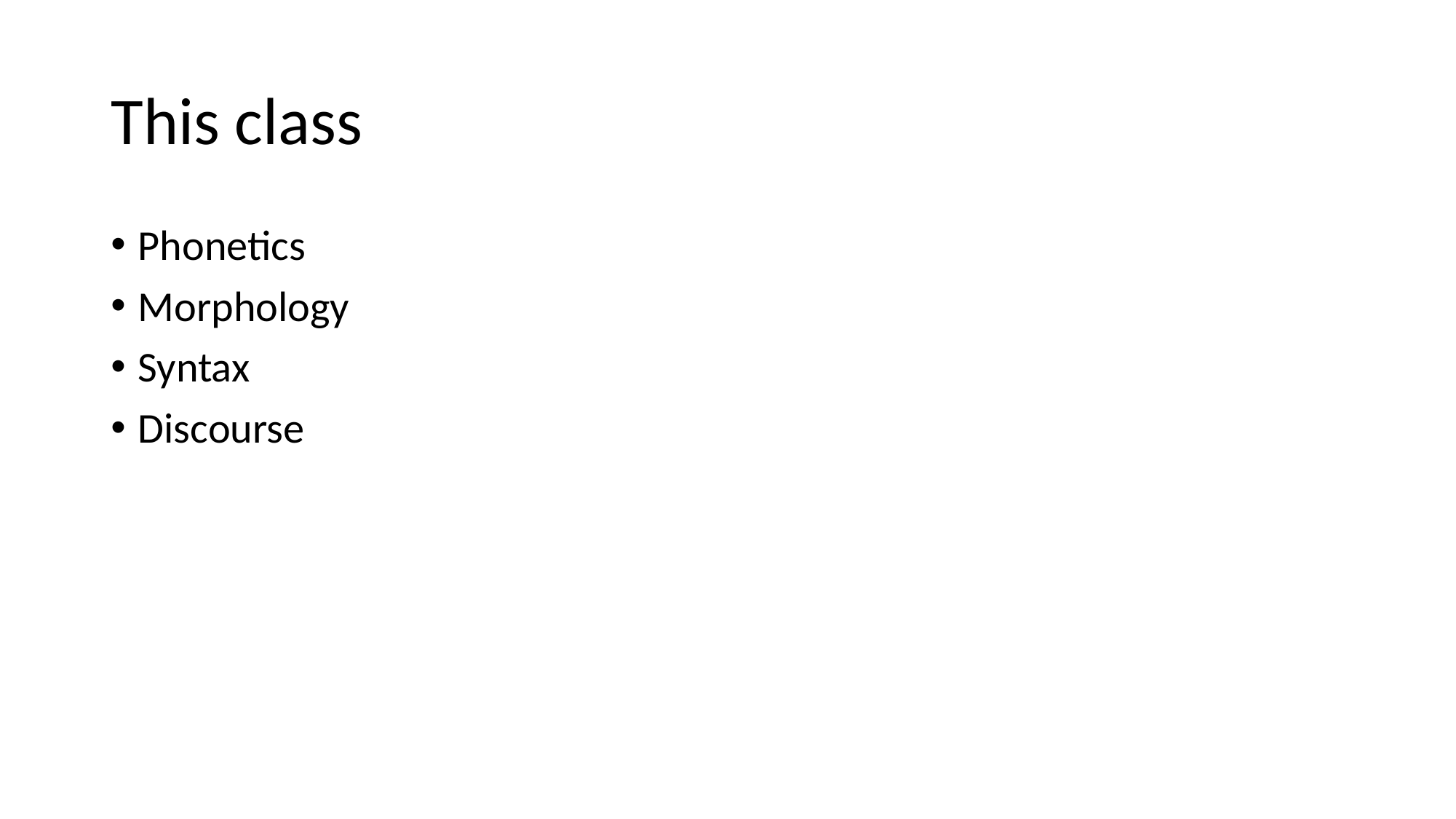

# This class
Phonetics
Morphology
Syntax
Discourse